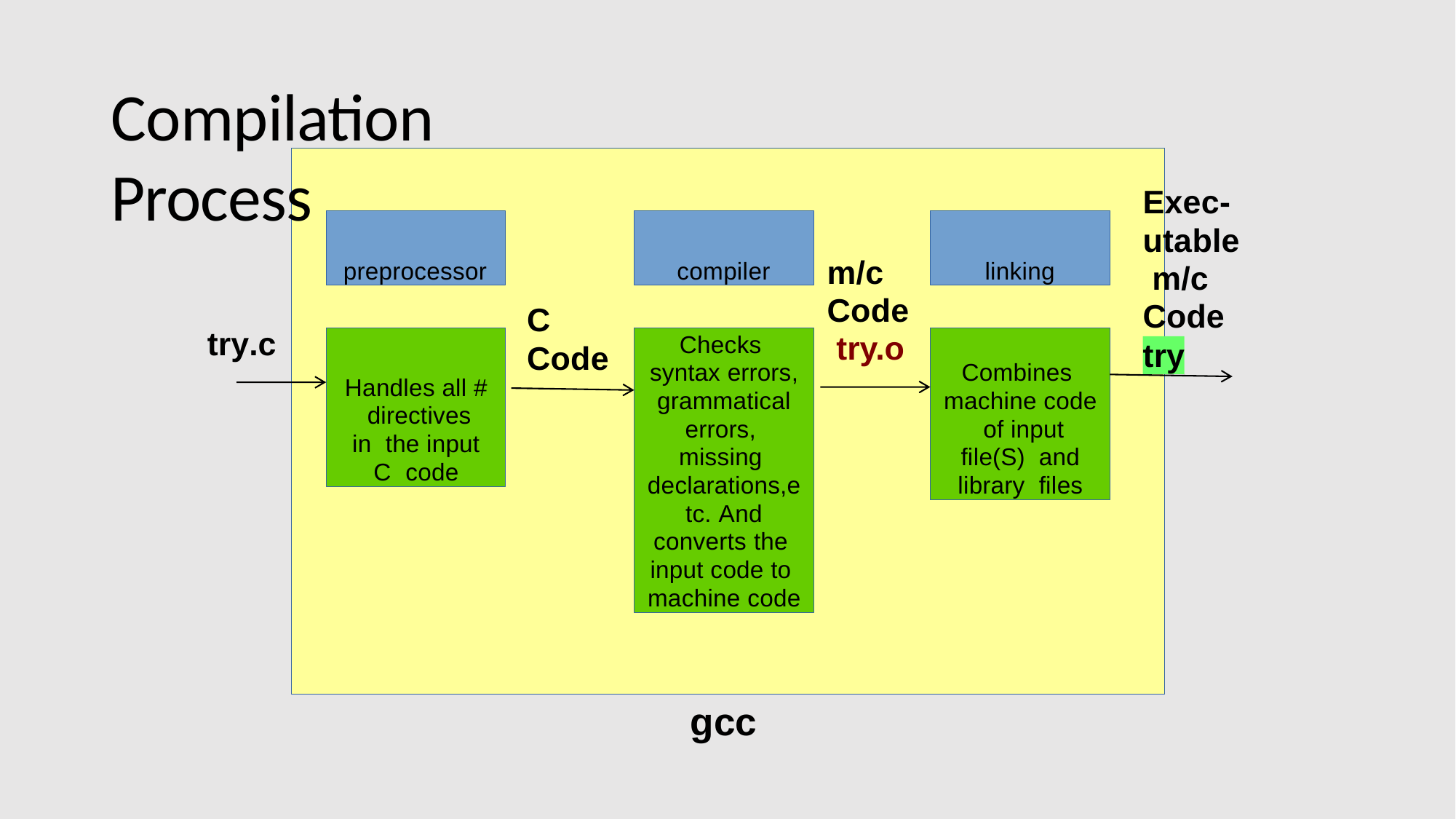

# Compilation Process

Exec-  utable  m/c  Code

preprocessor

compiler

linking
m/c  Code  try.o
C
Code
try.c

Handles all #  directives in  the input C  code
Checks  syntax errors,  grammatical  errors,  missing  declarations,e  tc. And  converts the  input code to  machine code

Combines  machine code  of input file(S)  and library  files
try

gcc